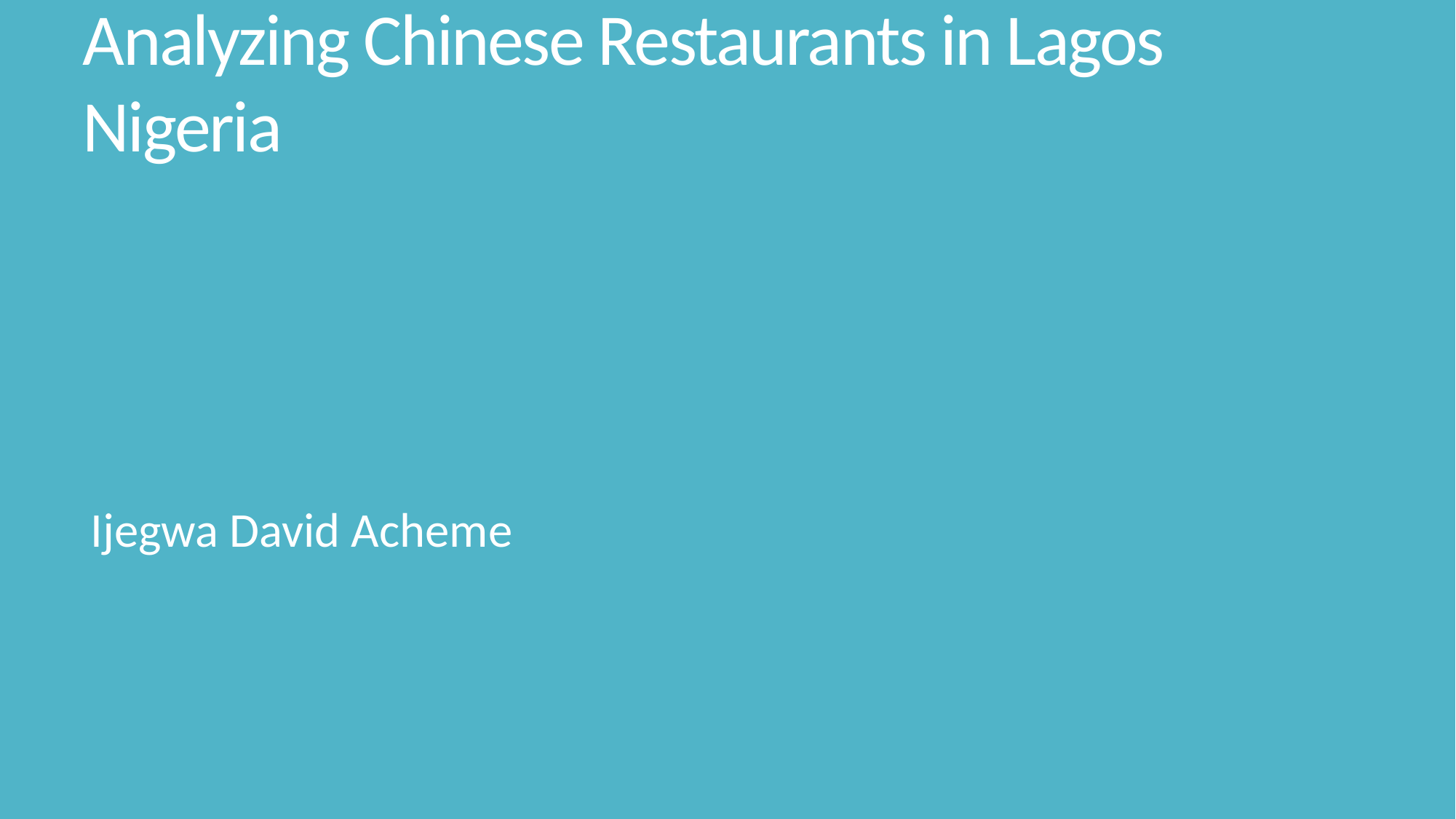

# Analyzing Chinese Restaurants in Lagos Nigeria
Ijegwa David Acheme